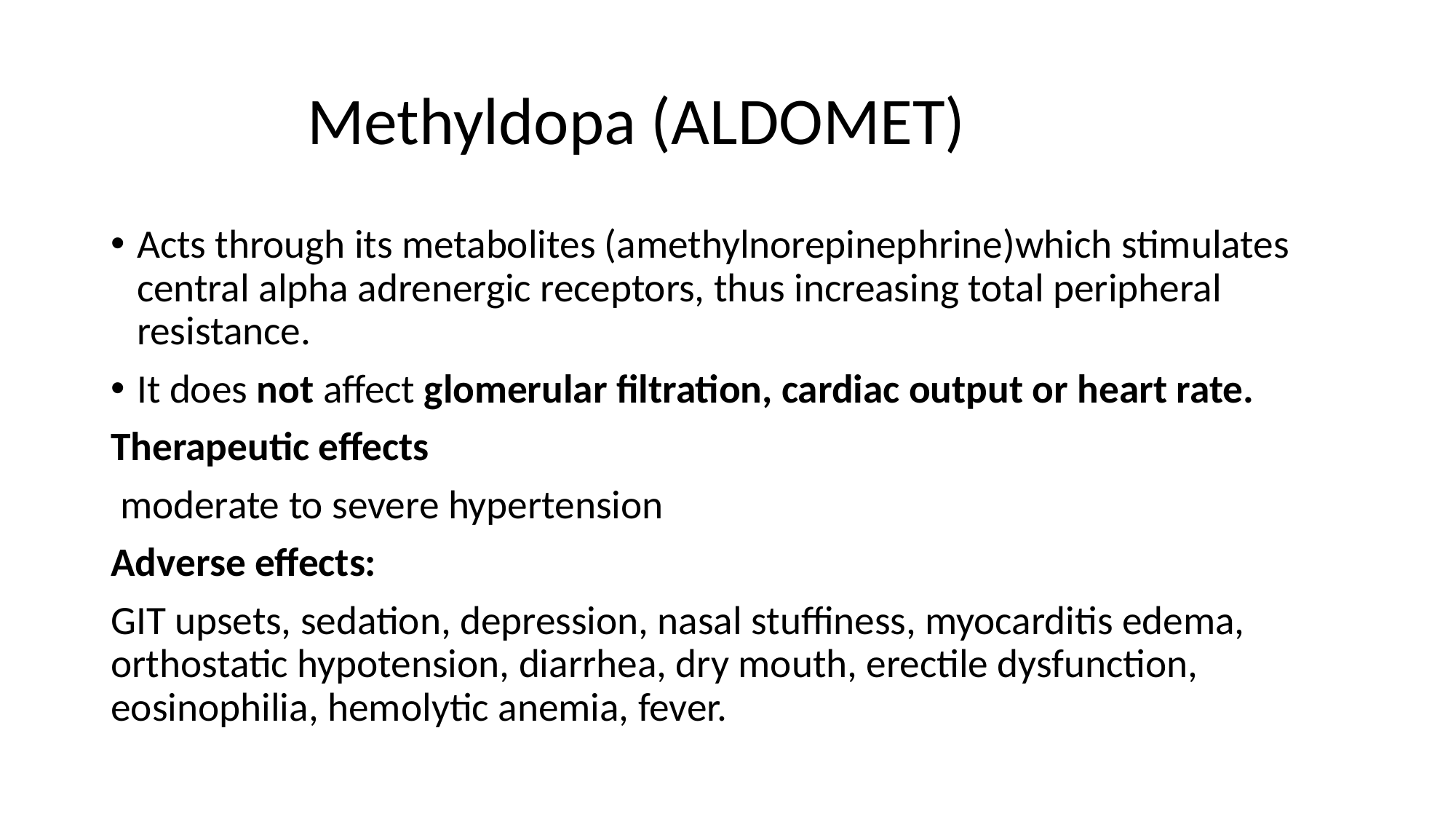

# Methyldopa (ALDOMET)
Acts through its metabolites (amethylnorepinephrine)which stimulates central alpha adrenergic receptors, thus increasing total peripheral resistance.
It does not affect glomerular filtration, cardiac output or heart rate.
Therapeutic effects
 moderate to severe hypertension
Adverse effects:
GIT upsets, sedation, depression, nasal stuffiness, myocarditis edema, orthostatic hypotension, diarrhea, dry mouth, erectile dysfunction, eosinophilia, hemolytic anemia, fever.